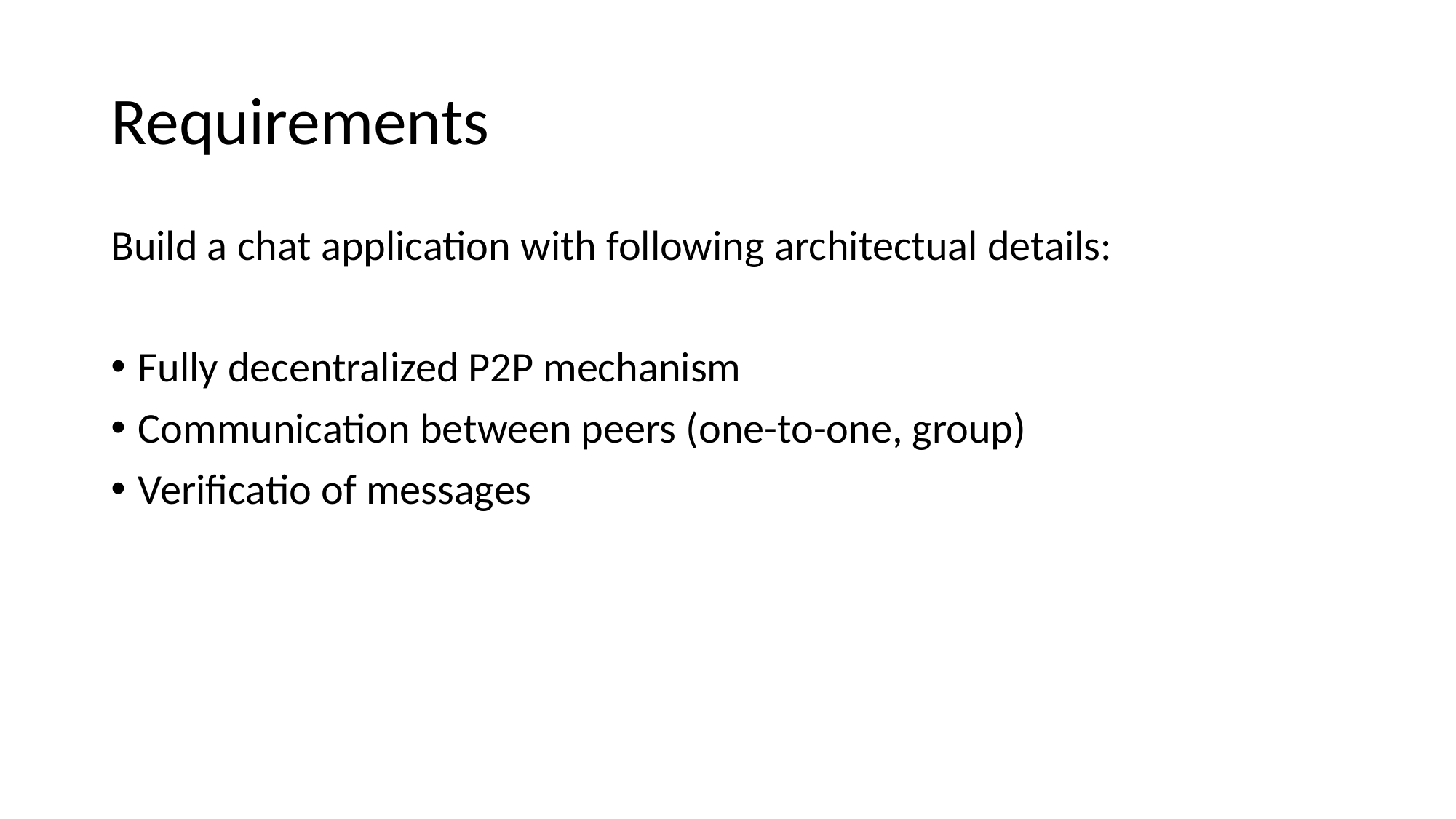

# Requirements
Build a chat application with following architectual details:

Fully decentralized P2P mechanism
Communication between peers (one-to-one, group)
Verificatio of messages